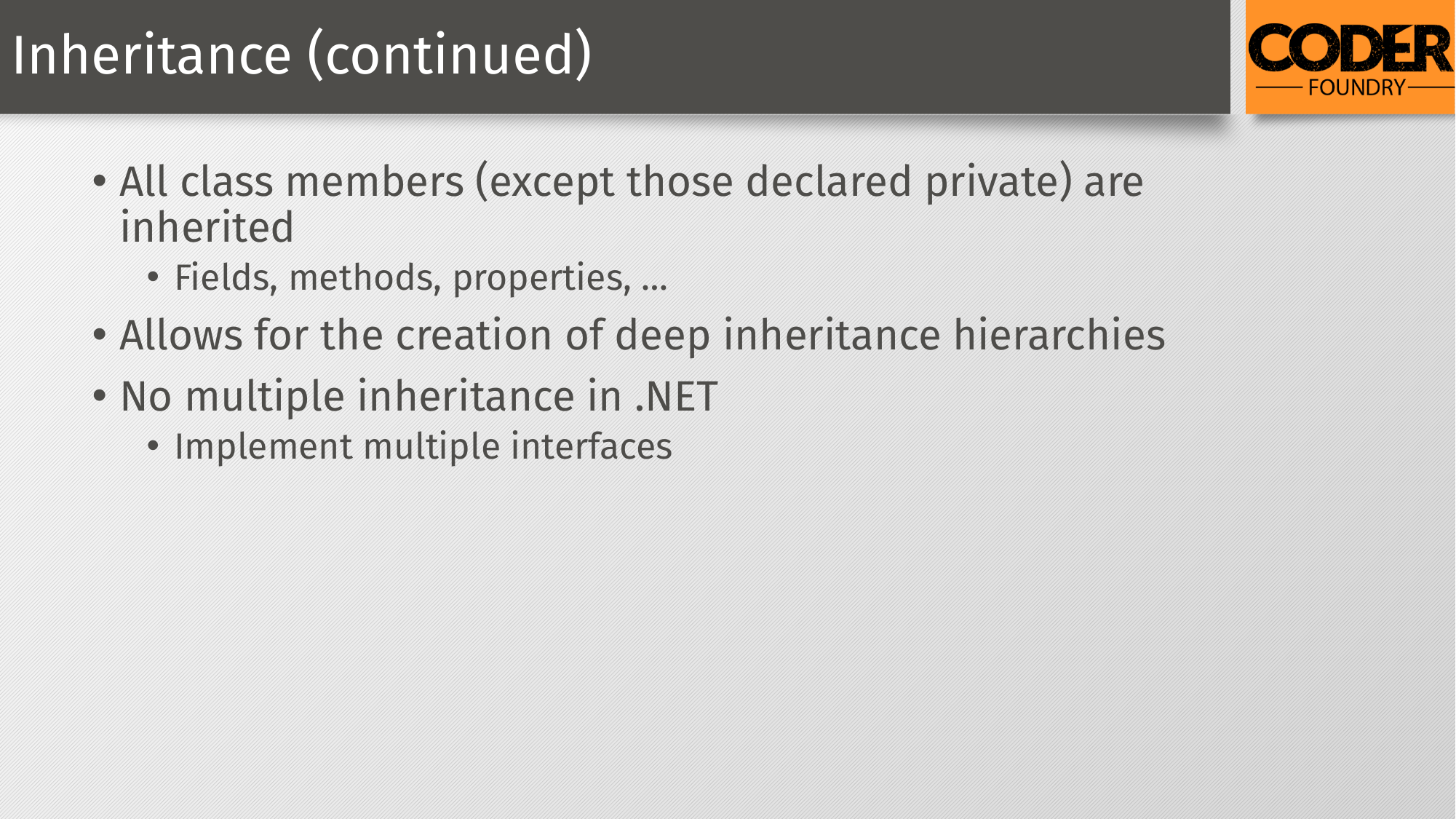

# Inheritance (continued)
All class members (except those declared private) are inherited
Fields, methods, properties, …
Allows for the creation of deep inheritance hierarchies
No multiple inheritance in .NET
Implement multiple interfaces